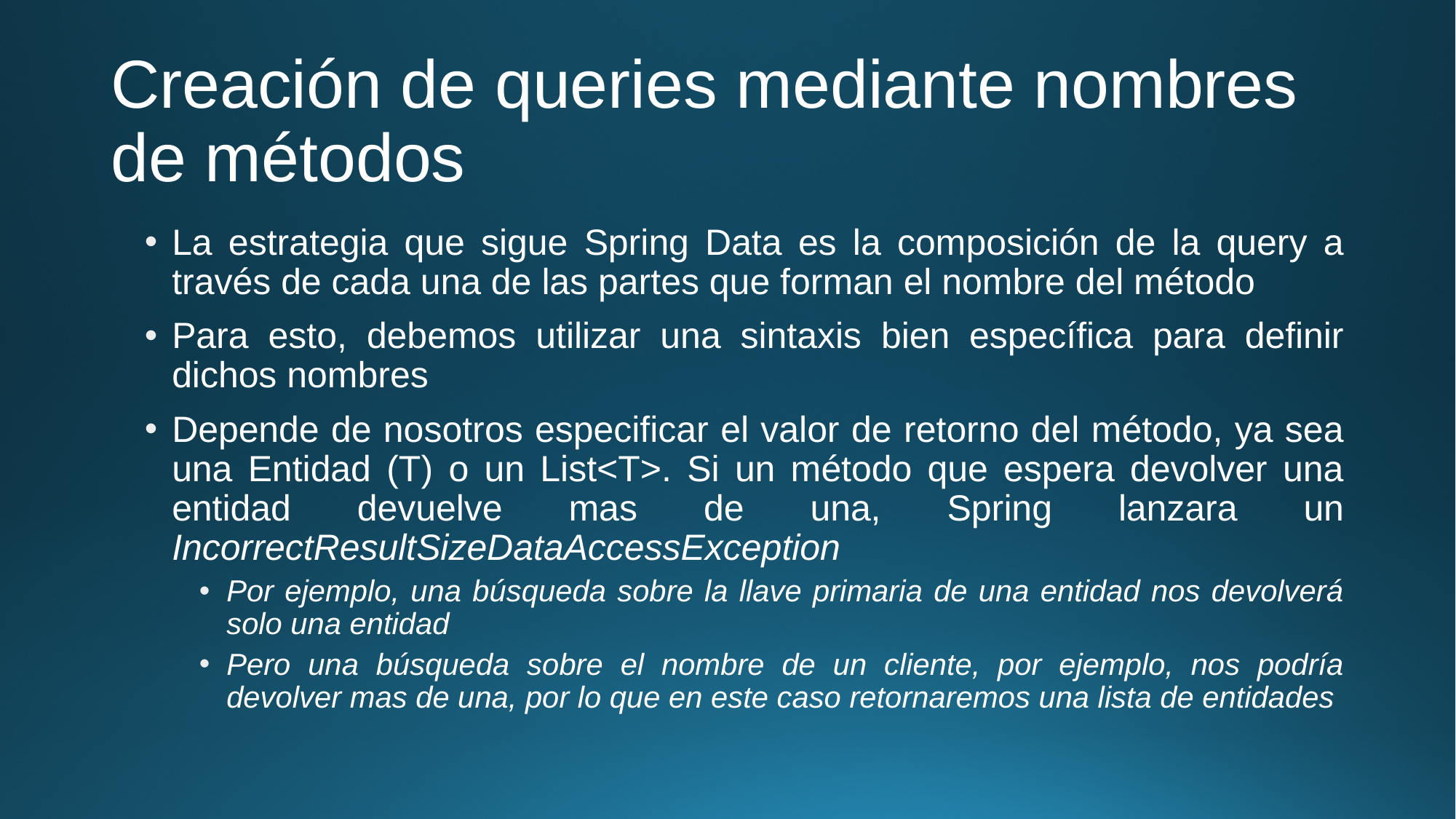

# Creación de queries mediante nombres de métodos
La estrategia que sigue Spring Data es la composición de la query a través de cada una de las partes que forman el nombre del método
Para esto, debemos utilizar una sintaxis bien específica para definir dichos nombres
Depende de nosotros especificar el valor de retorno del método, ya sea una Entidad (T) o un List<T>. Si un método que espera devolver una entidad devuelve mas de una, Spring lanzara un IncorrectResultSizeDataAccessException
Por ejemplo, una búsqueda sobre la llave primaria de una entidad nos devolverá solo una entidad
Pero una búsqueda sobre el nombre de un cliente, por ejemplo, nos podría devolver mas de una, por lo que en este caso retornaremos una lista de entidades